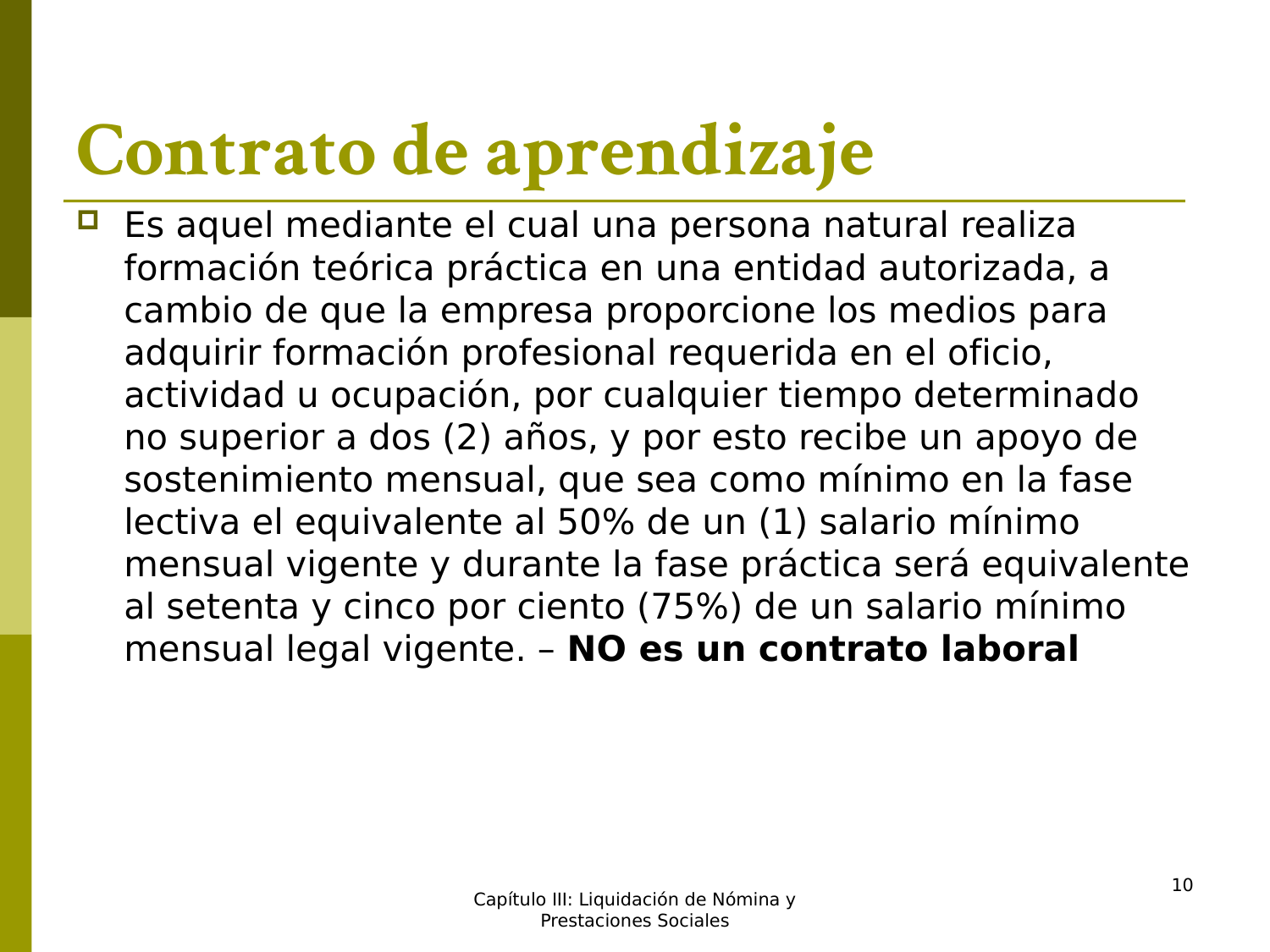

# Contrato de aprendizaje
Es aquel mediante el cual una persona natural realiza formación teórica práctica en una entidad autorizada, a cambio de que la empresa proporcione los medios para adquirir formación profesional requerida en el oficio, actividad u ocupación, por cualquier tiempo determinado no superior a dos (2) años, y por esto recibe un apoyo de sostenimiento mensual, que sea como mínimo en la fase lectiva el equivalente al 50% de un (1) salario mínimo mensual vigente y durante la fase práctica será equivalente al setenta y cinco por ciento (75%) de un salario mínimo mensual legal vigente. – NO es un contrato laboral
10
Capítulo III: Liquidación de Nómina y Prestaciones Sociales